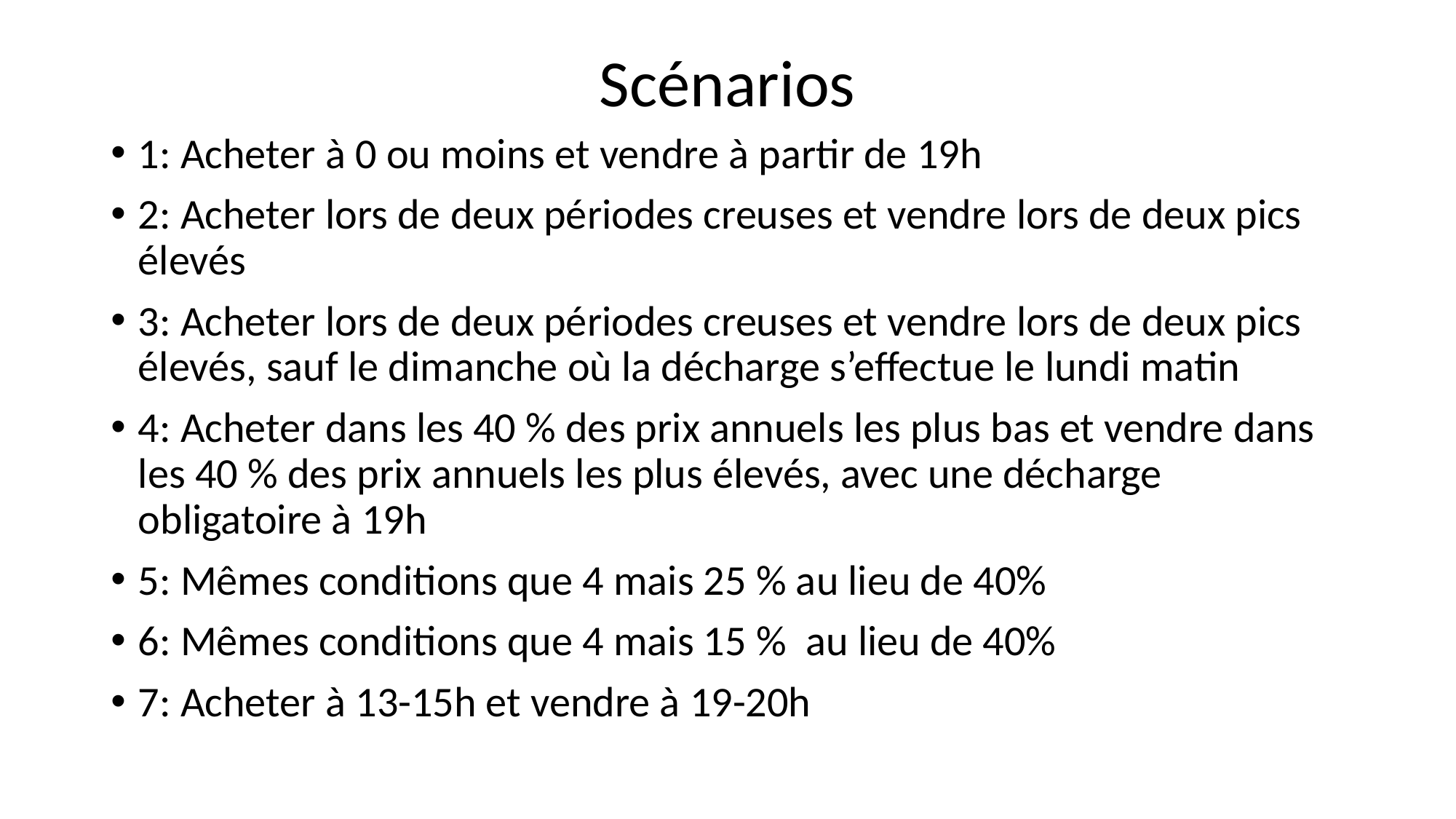

# Scénarios
1: Acheter à 0 ou moins et vendre à partir de 19h
2: Acheter lors de deux périodes creuses et vendre lors de deux pics élevés
3: Acheter lors de deux périodes creuses et vendre lors de deux pics élevés, sauf le dimanche où la décharge s’effectue le lundi matin
4: Acheter dans les 40 % des prix annuels les plus bas et vendre dans les 40 % des prix annuels les plus élevés, avec une décharge obligatoire à 19h
5: Mêmes conditions que 4 mais 25 % au lieu de 40%
6: Mêmes conditions que 4 mais 15 %  au lieu de 40%
7: Acheter à 13-15h et vendre à 19-20h